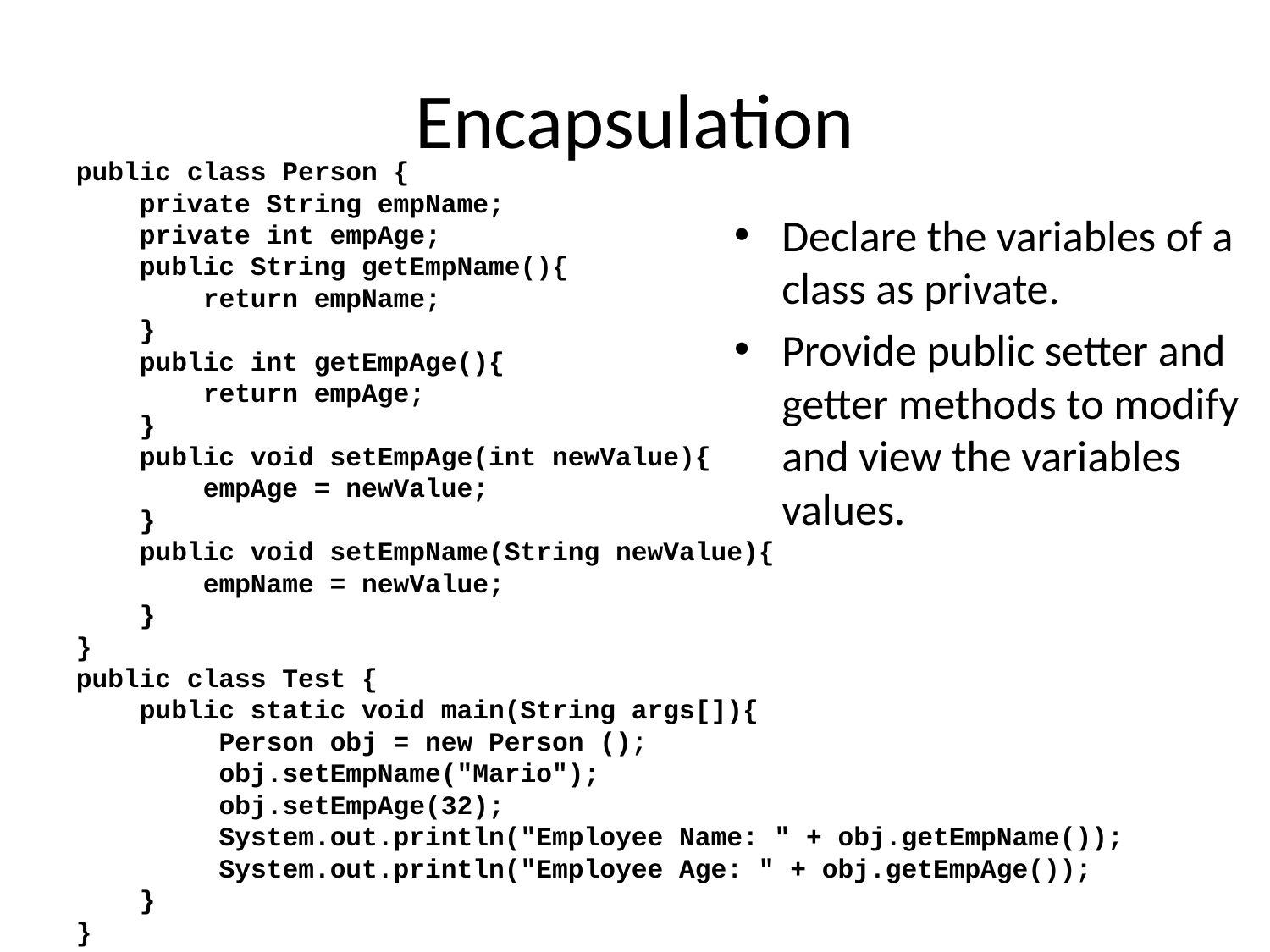

# Encapsulation
public class Person {
    private String empName;
    private int empAge;
    public String getEmpName(){
        return empName;
    }
    public int getEmpAge(){
        return empAge;
    }
    public void setEmpAge(int newValue){
        empAge = newValue;
    }
    public void setEmpName(String newValue){
        empName = newValue;
    }
}
public class Test {
    public static void main(String args[]){
         Person obj = new Person ();
         obj.setEmpName("Mario");
         obj.setEmpAge(32);
         System.out.println("Employee Name: " + obj.getEmpName());
         System.out.println("Employee Age: " + obj.getEmpAge());
    }
}
Declare the variables of a class as private.
Provide public setter and getter methods to modify and view the variables values.